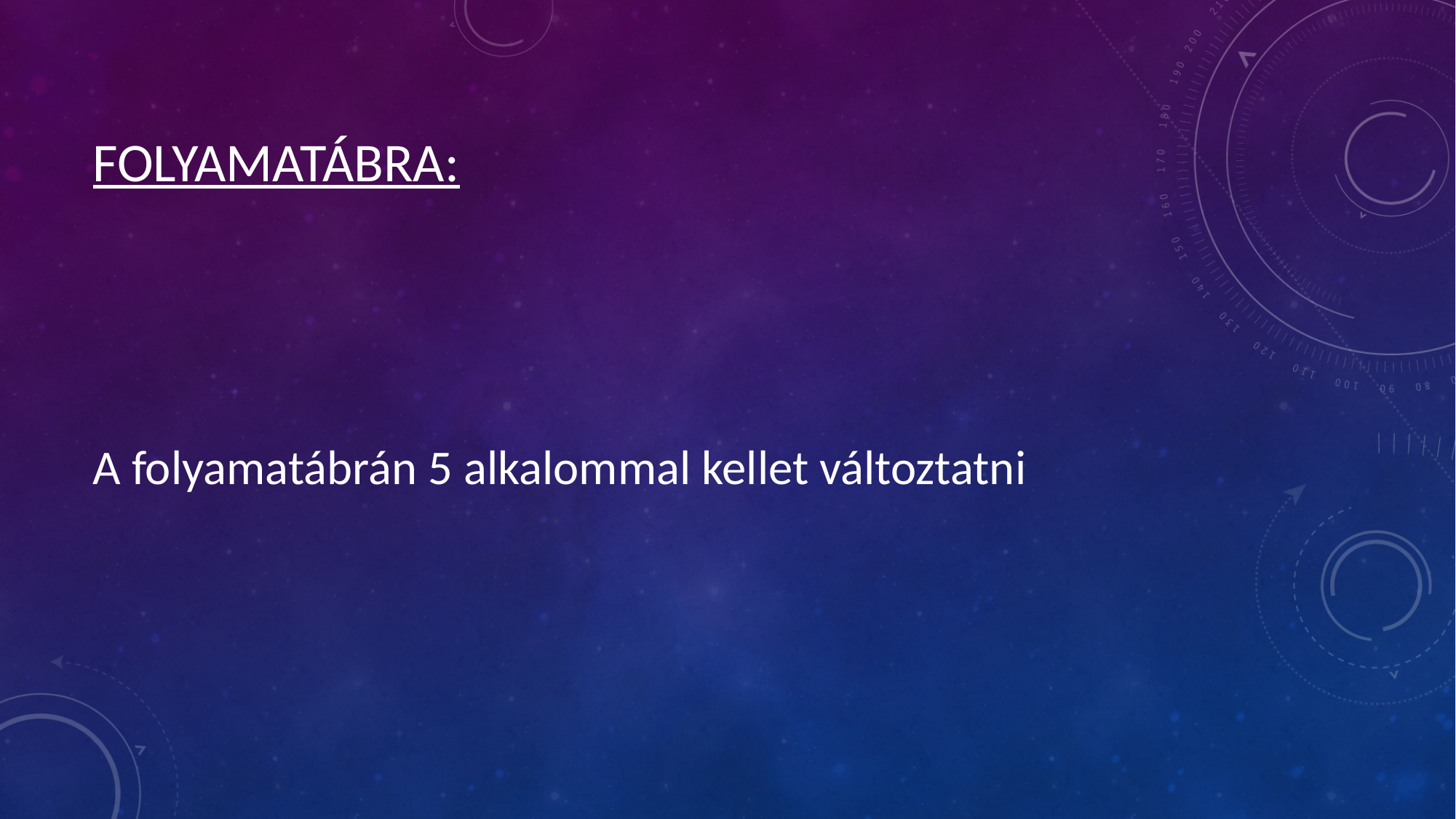

# Folyamatábra:
A folyamatábrán 5 alkalommal kellet változtatni